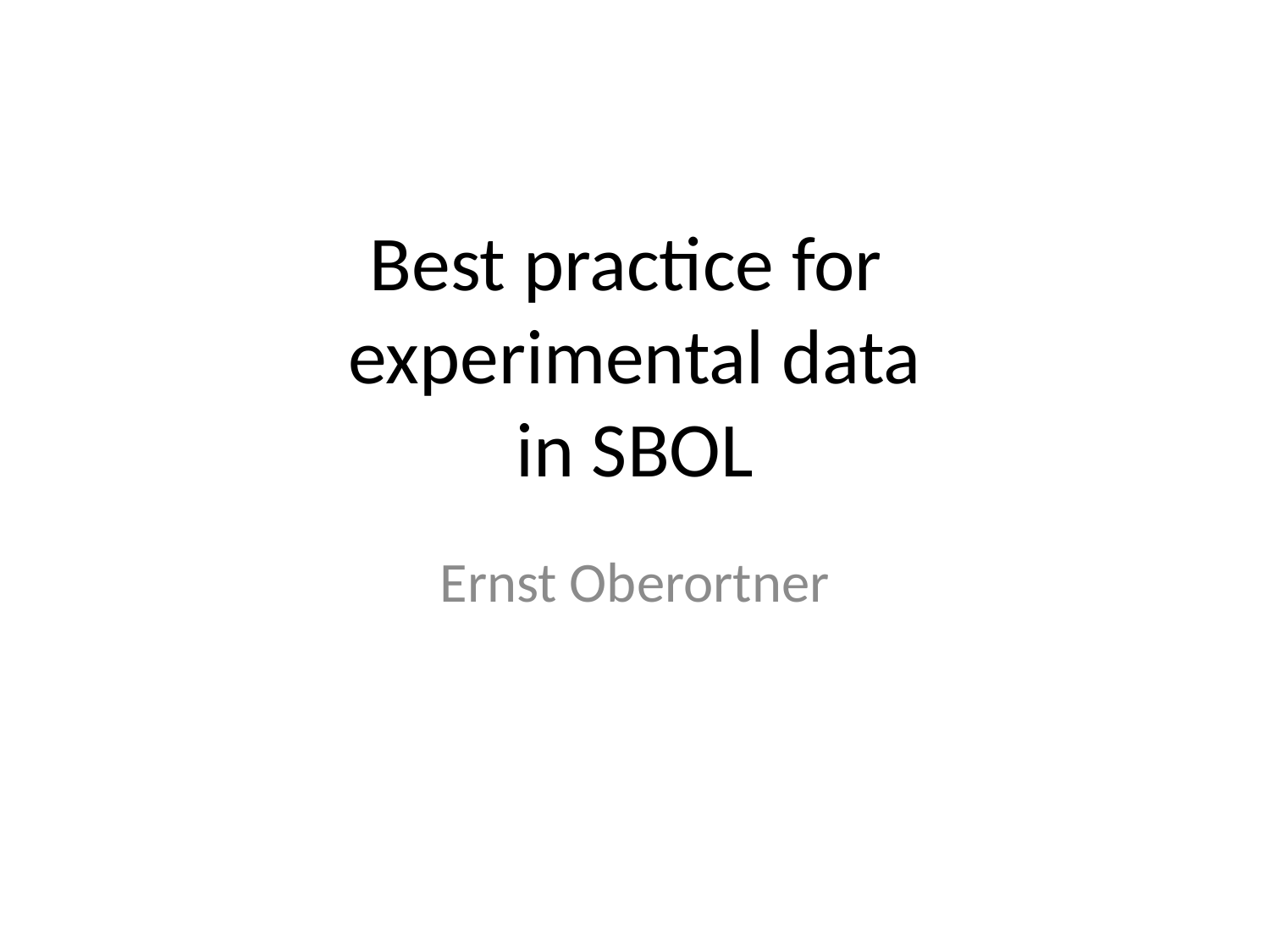

# Best practice for experimental data in SBOL
Ernst Oberortner